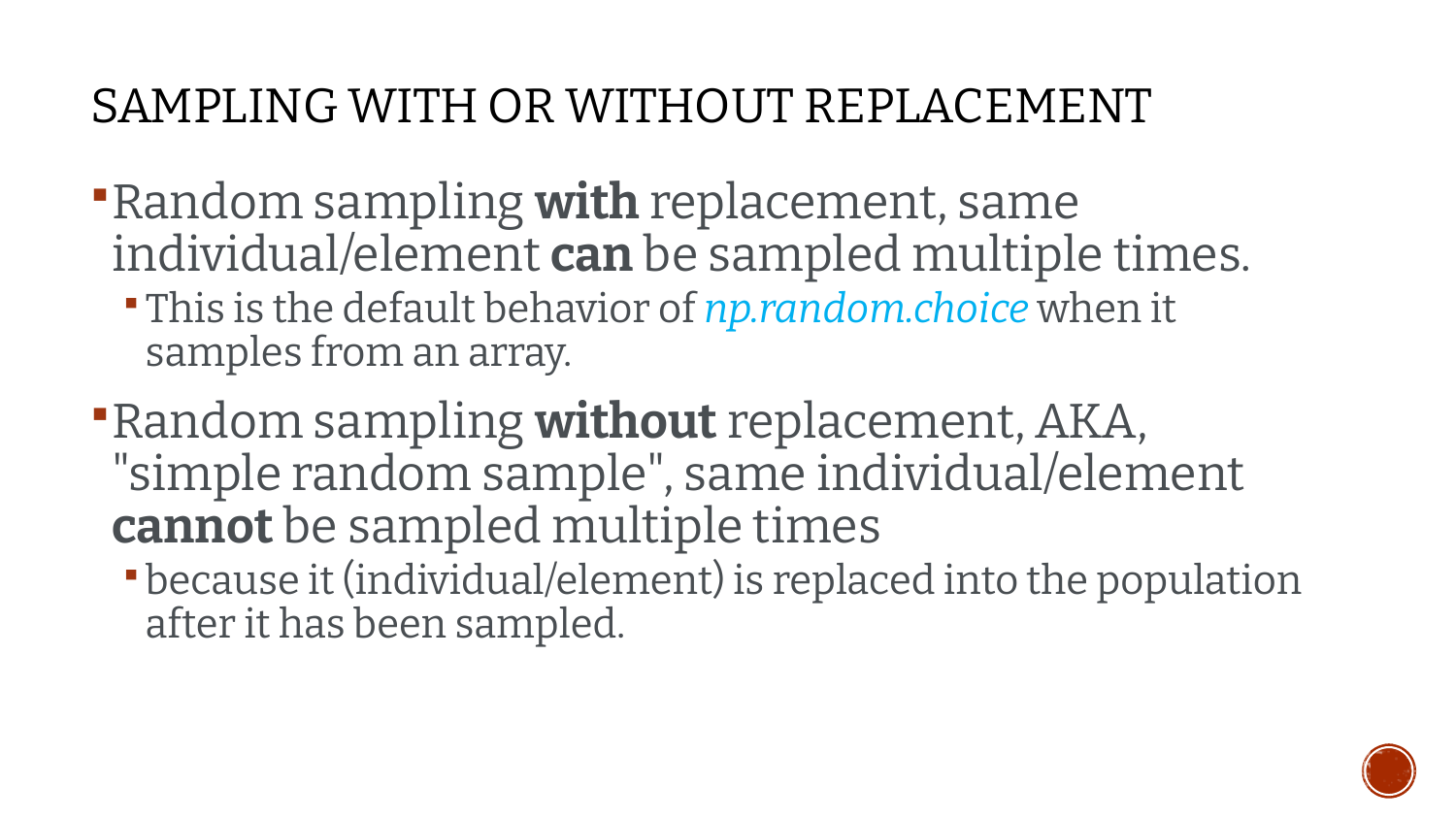

# Sampling with or without replacement
Random sampling with replacement, same individual/element can be sampled multiple times.
This is the default behavior of np.random.choice when it samples from an array.
Random sampling without replacement, AKA, "simple random sample", same individual/element cannot be sampled multiple times
because it (individual/element) is replaced into the population after it has been sampled.